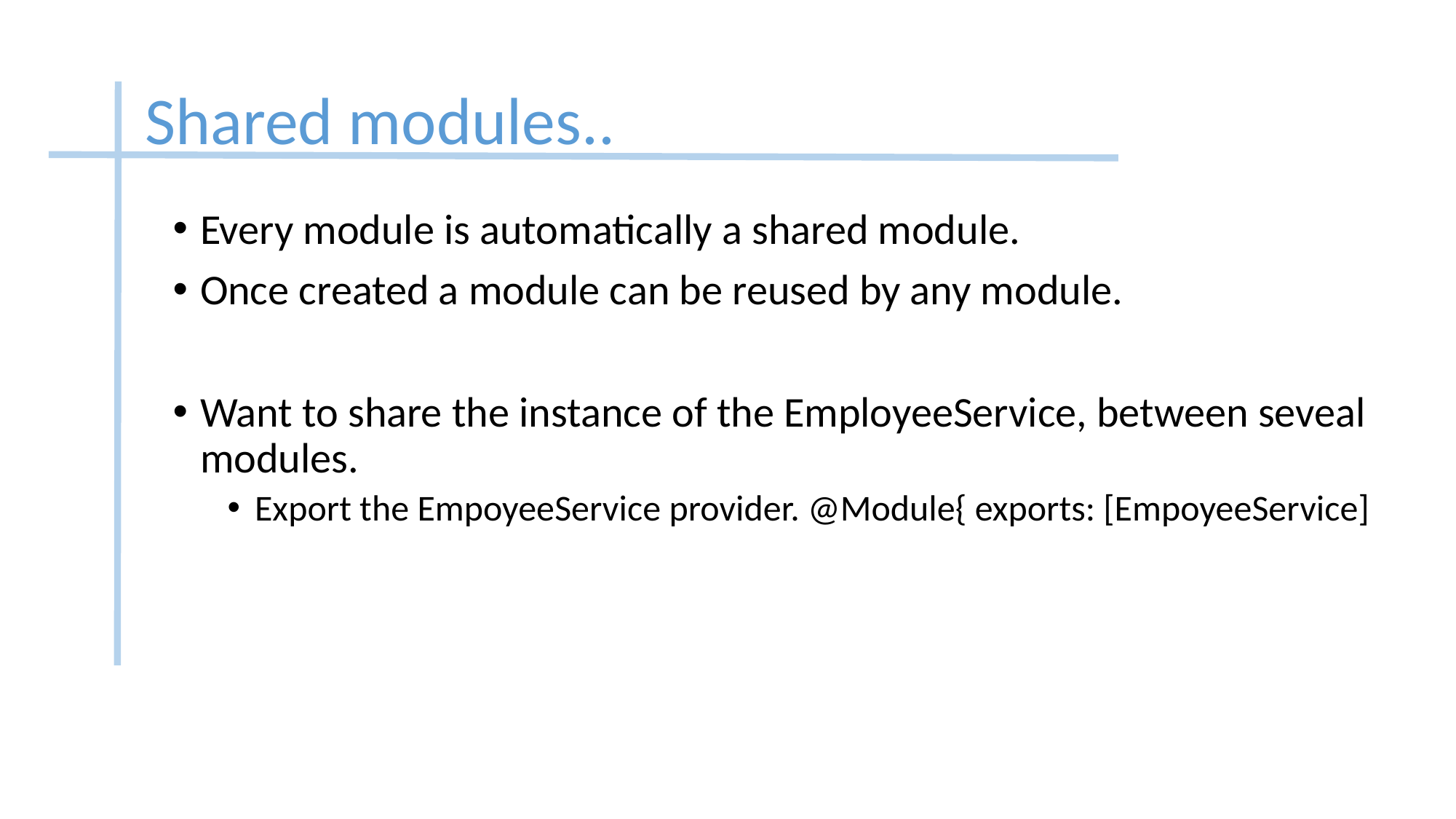

# Shared modules..
Every module is automatically a shared module.
Once created a module can be reused by any module.

Want to share the instance of the EmployeeService, between seveal modules.
Export the EmpoyeeService provider. @Module{ exports: [EmpoyeeService]